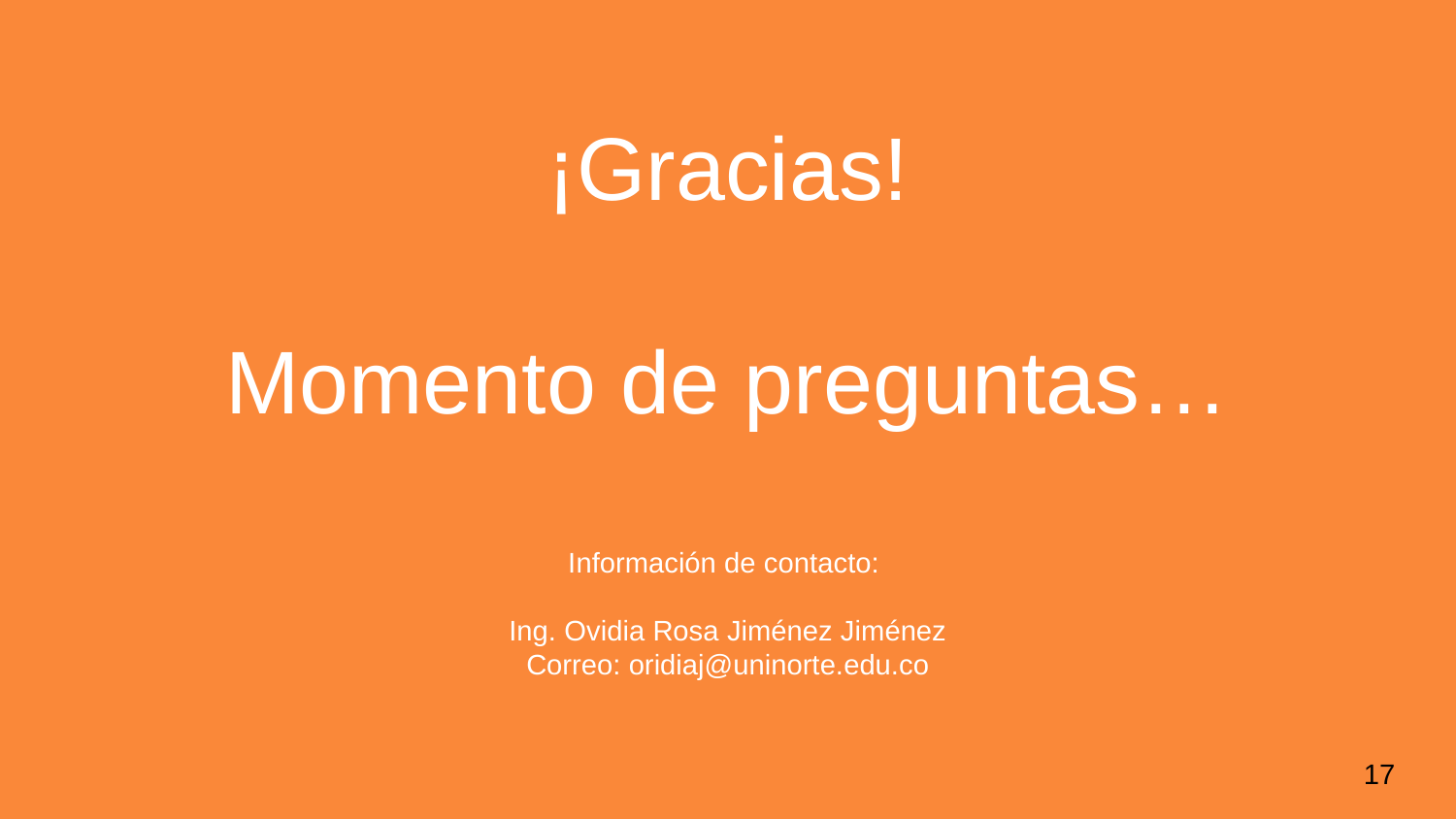

# ¡Gracias! Momento de preguntas…
Información de contacto:

Ing. Ovidia Rosa Jiménez Jiménez
Correo: oridiaj@uninorte.edu.co

17